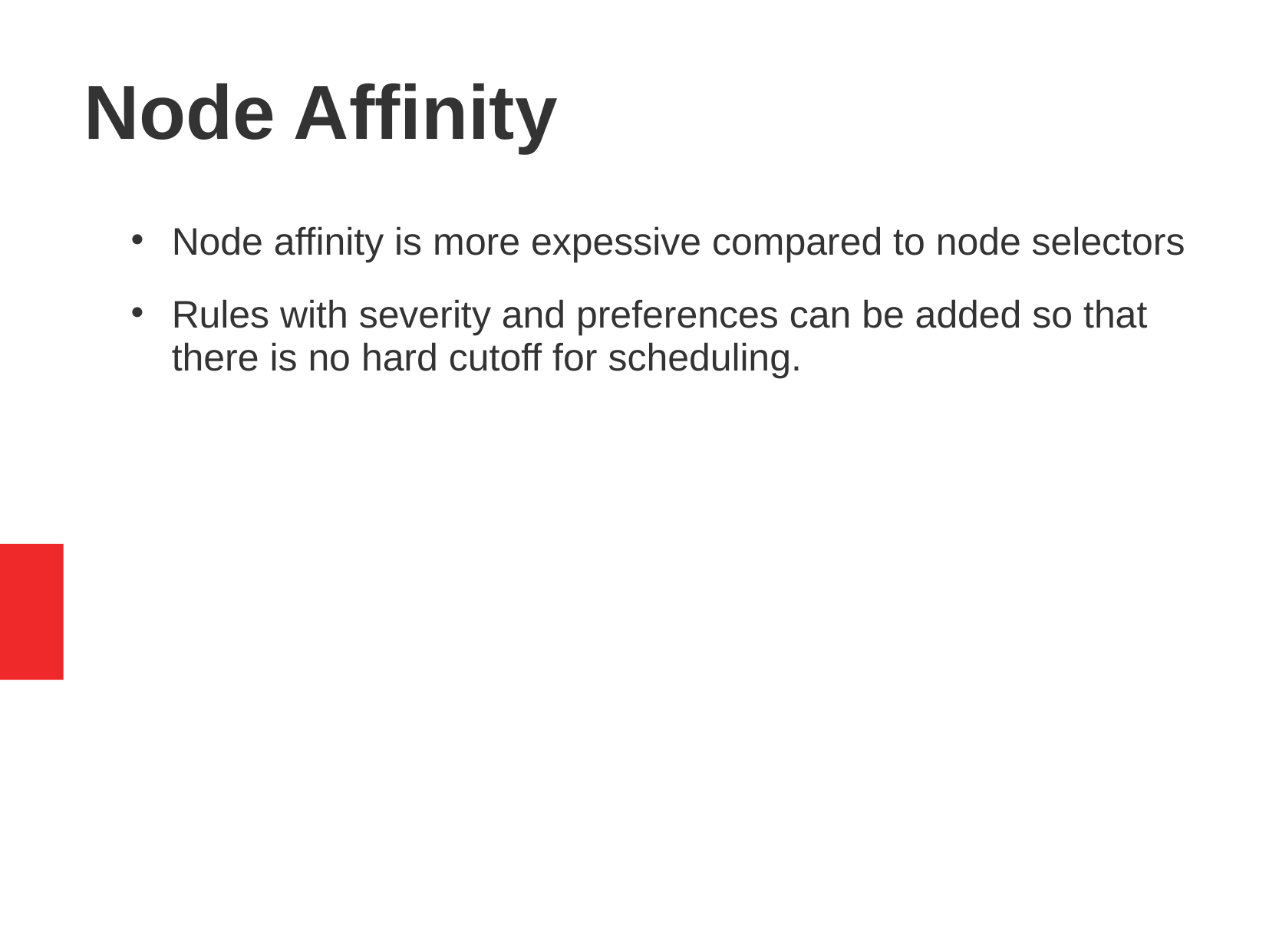

Node Affinity
Node affinity is more expessive compared to node selectors
Rules with severity and preferences can be added so that there is no hard cutoff for scheduling.